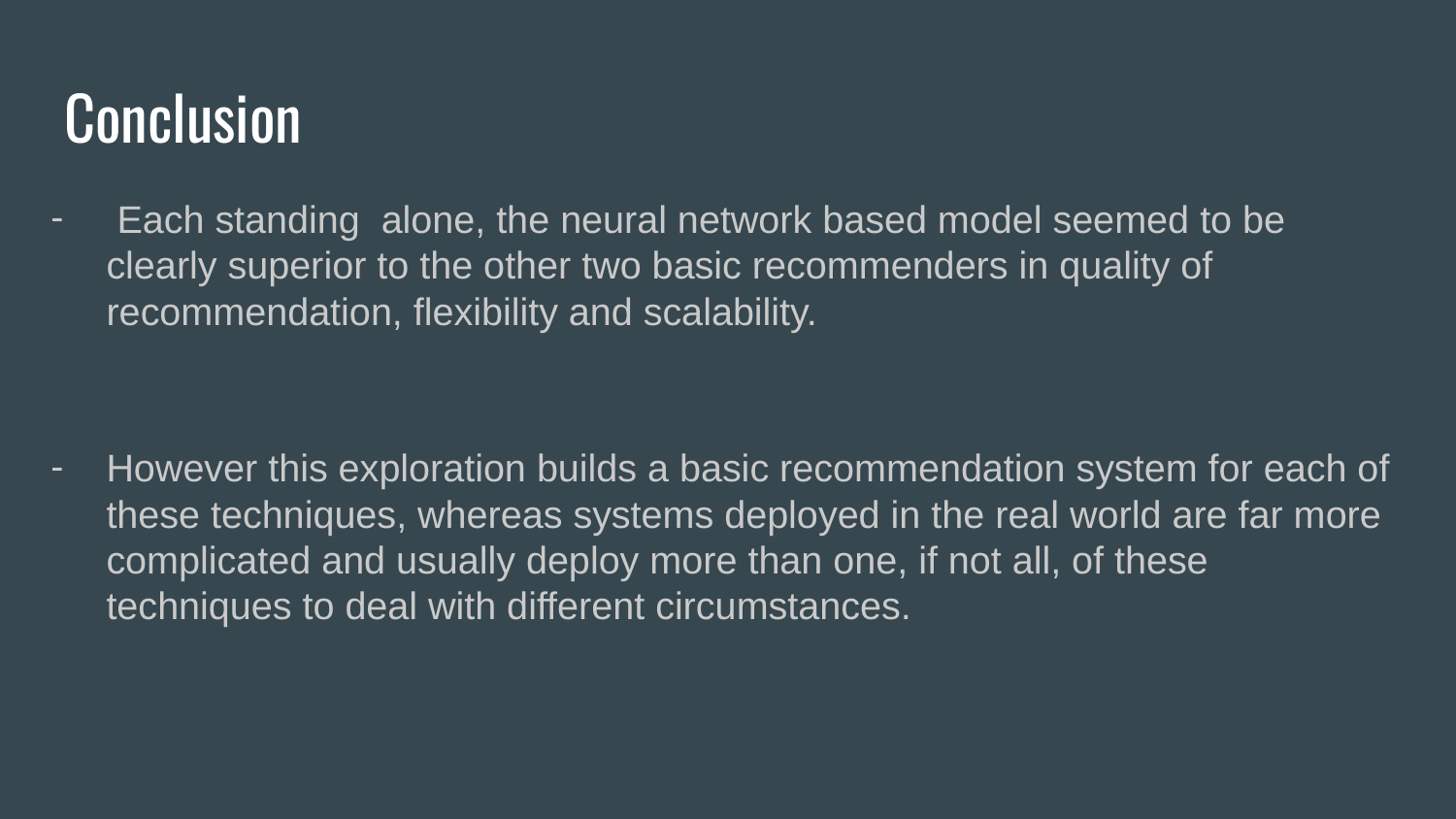

# Conclusion
 Each standing  alone, the neural network based model seemed to be clearly superior to the other two basic recommenders in quality of recommendation, flexibility and scalability.

However this exploration builds a basic recommendation system for each of these techniques, whereas systems deployed in the real world are far more complicated and usually deploy more than one, if not all, of these techniques to deal with different circumstances.